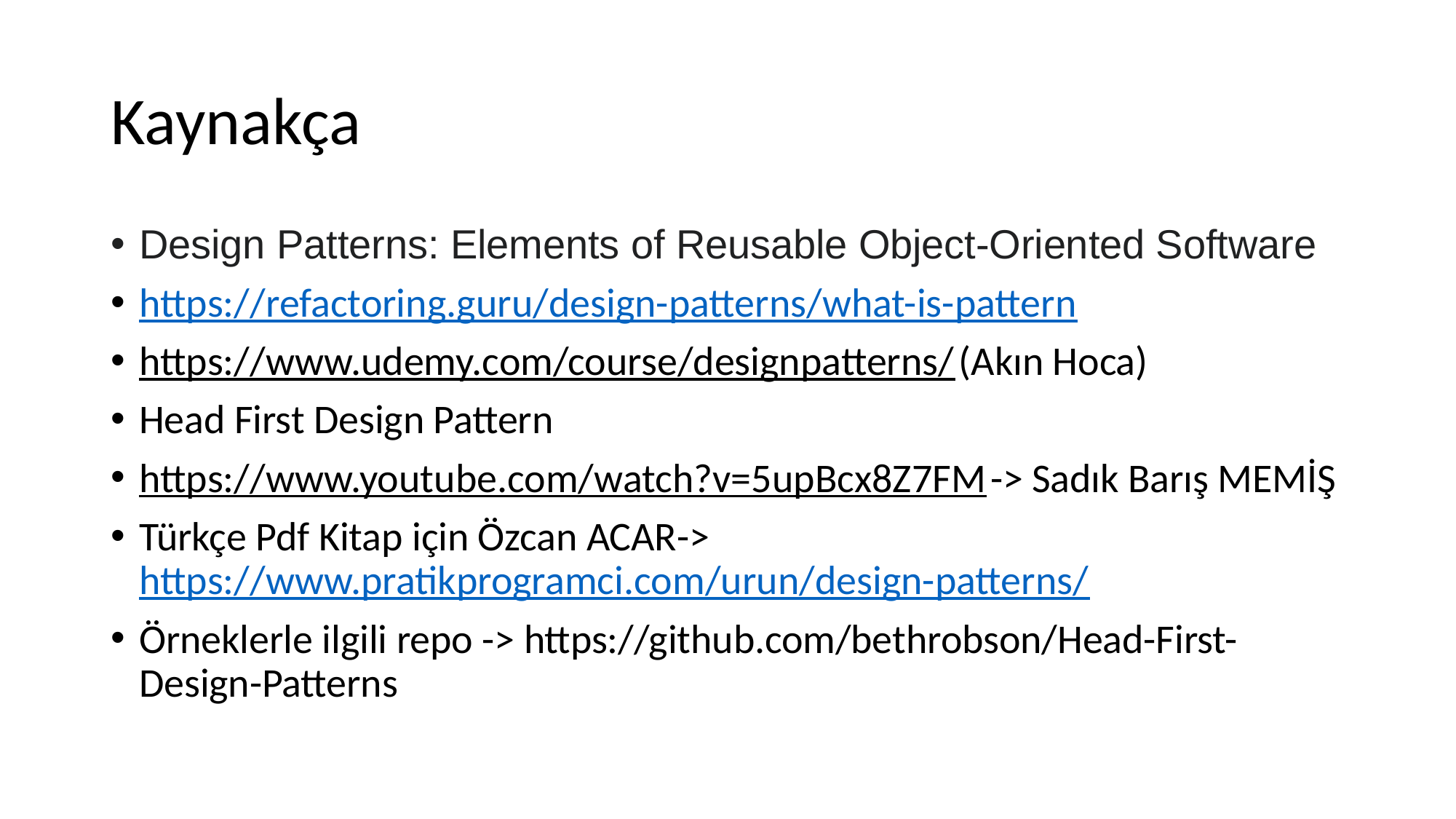

# Kaynakça
Design Patterns: Elements of Reusable Object-Oriented Software
https://refactoring.guru/design-patterns/what-is-pattern
https://www.udemy.com/course/designpatterns/ (Akın Hoca)
Head First Design Pattern
https://www.youtube.com/watch?v=5upBcx8Z7FM -> Sadık Barış MEMİŞ
Türkçe Pdf Kitap için Özcan ACAR-> https://www.pratikprogramci.com/urun/design-patterns/
Örneklerle ilgili repo -> https://github.com/bethrobson/Head-First-Design-Patterns